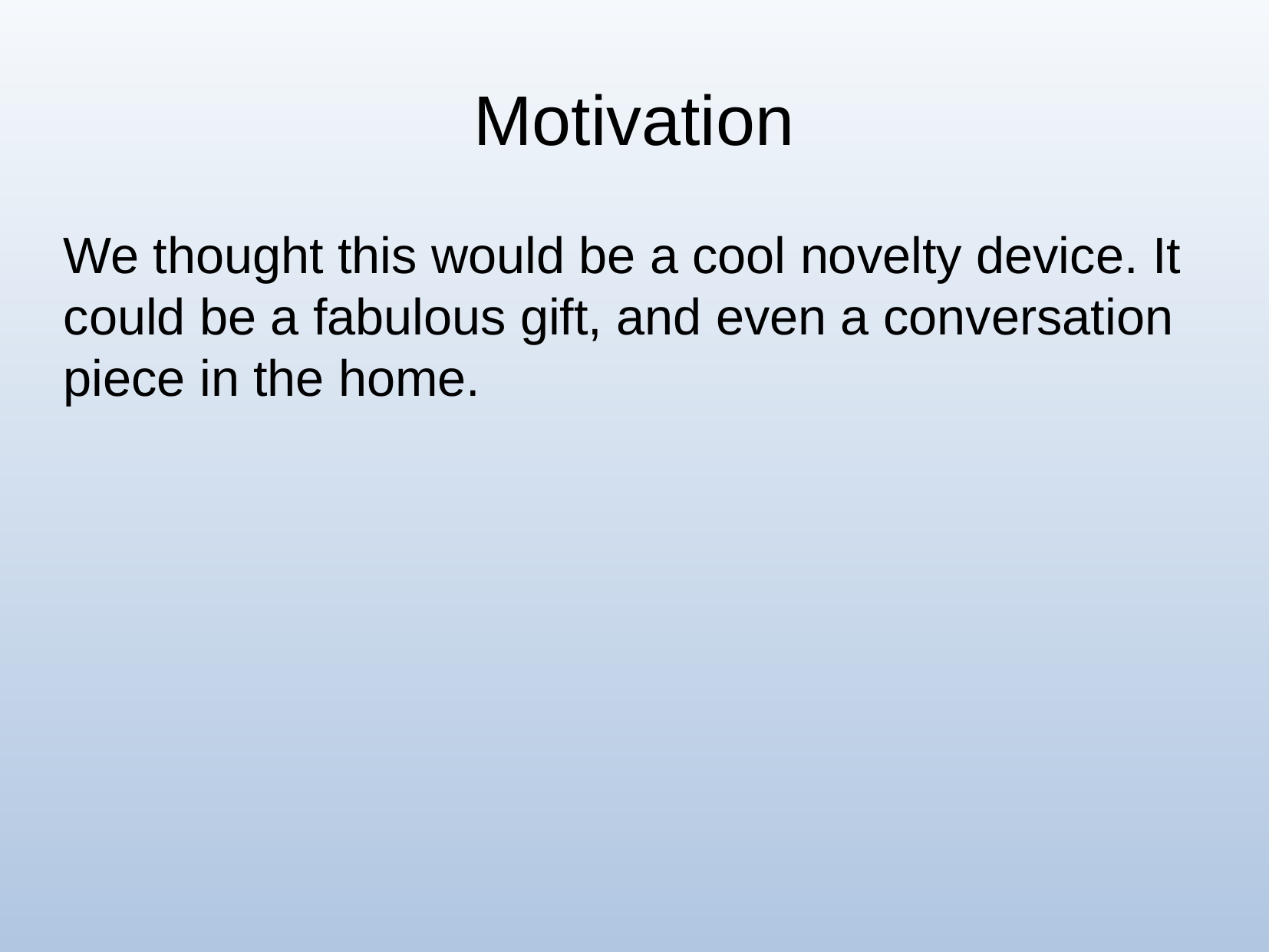

Motivation
We thought this would be a cool novelty device. It could be a fabulous gift, and even a conversation piece in the home.